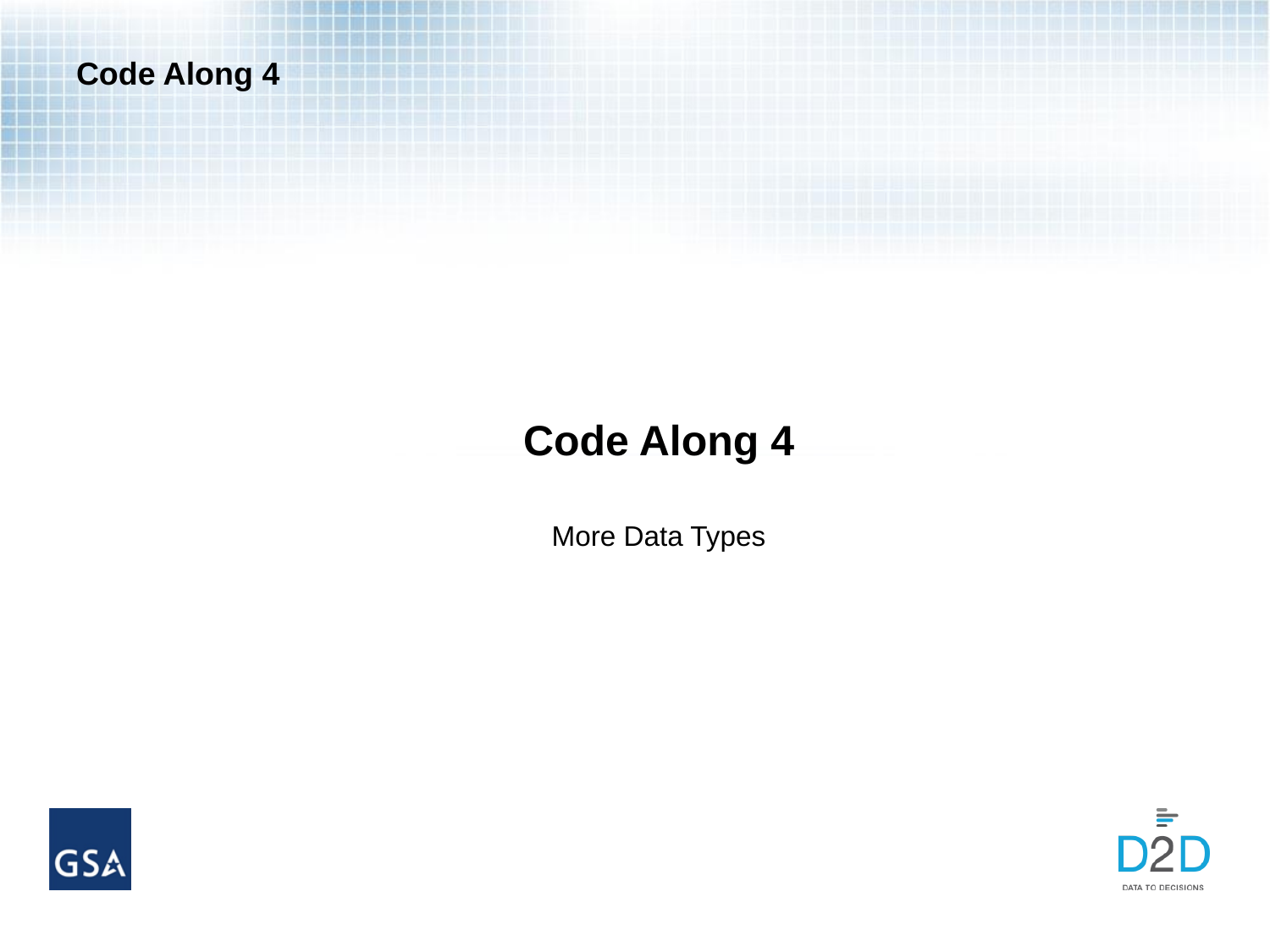

# Code Along 4

Code Along 4

More Data Types